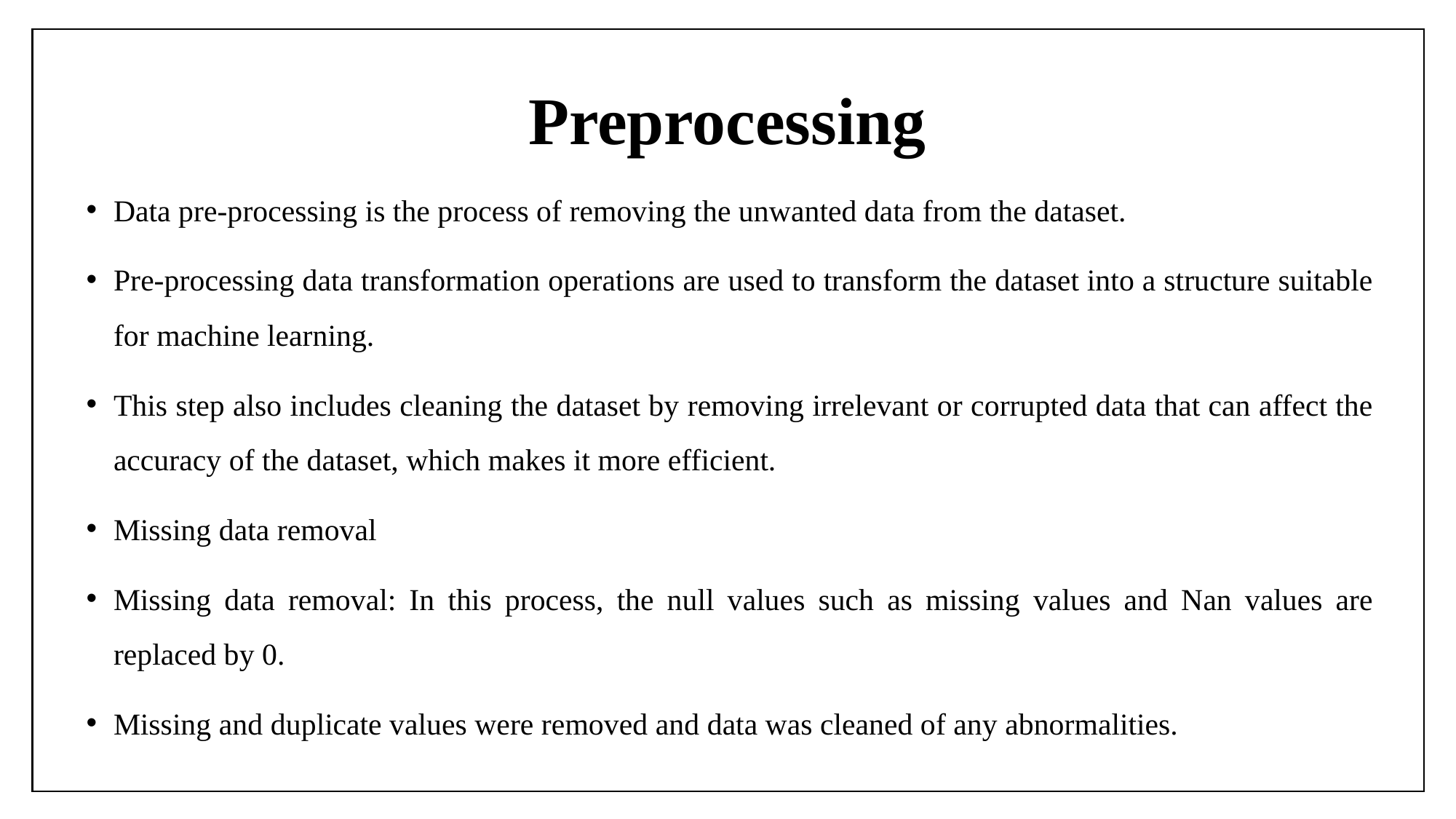

# Preprocessing
Data pre-processing is the process of removing the unwanted data from the dataset.
Pre-processing data transformation operations are used to transform the dataset into a structure suitable for machine learning.
This step also includes cleaning the dataset by removing irrelevant or corrupted data that can affect the accuracy of the dataset, which makes it more efficient.
Missing data removal
Missing data removal: In this process, the null values such as missing values and Nan values are replaced by 0.
Missing and duplicate values were removed and data was cleaned of any abnormalities.